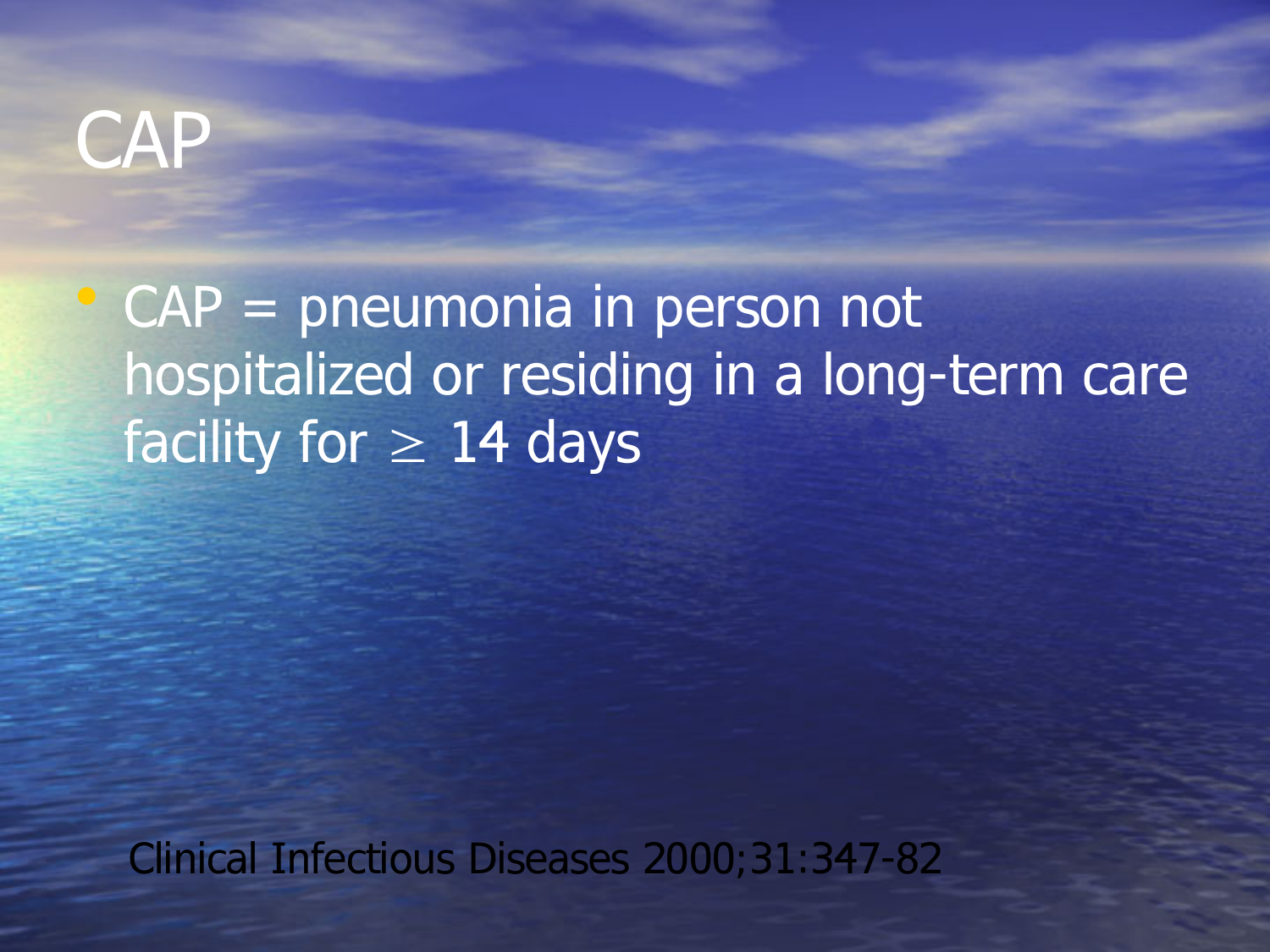

# CAP
CAP = pneumonia in person not hospitalized or residing in a long-term care facility for ≥ 14 days
Clinical Infectious Diseases 2000;31:347-82